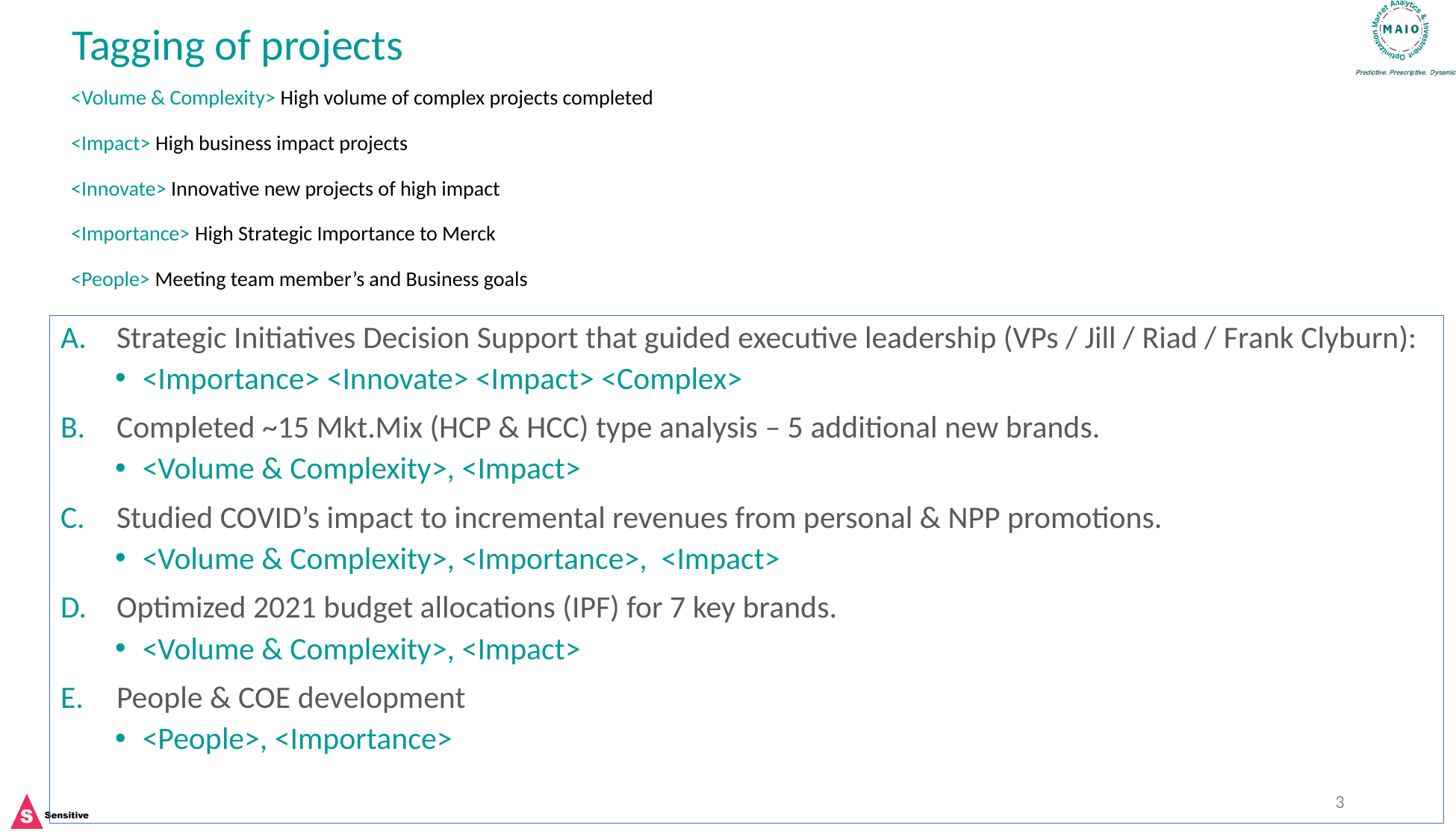

# Tagging of projects
<Volume & Complexity> High volume of complex projects completed

<Impact> High business impact projects

<Innovate> Innovative new projects of high impact

<Importance> High Strategic Importance to Merck

<People> Meeting team member’s and Business goals
Strategic Initiatives Decision Support that guided executive leadership (VPs / Jill / Riad / Frank Clyburn):
<Importance> <Innovate> <Impact> <Complex>
Completed ~15 Mkt.Mix (HCP & HCC) type analysis – 5 additional new brands.
<Volume & Complexity>, <Impact>
Studied COVID’s impact to incremental revenues from personal & NPP promotions.
<Volume & Complexity>, <Importance>,  <Impact>
Optimized 2021 budget allocations (IPF) for 7 key brands.
<Volume & Complexity>, <Impact>
People & COE development
<People>, <Importance>
3